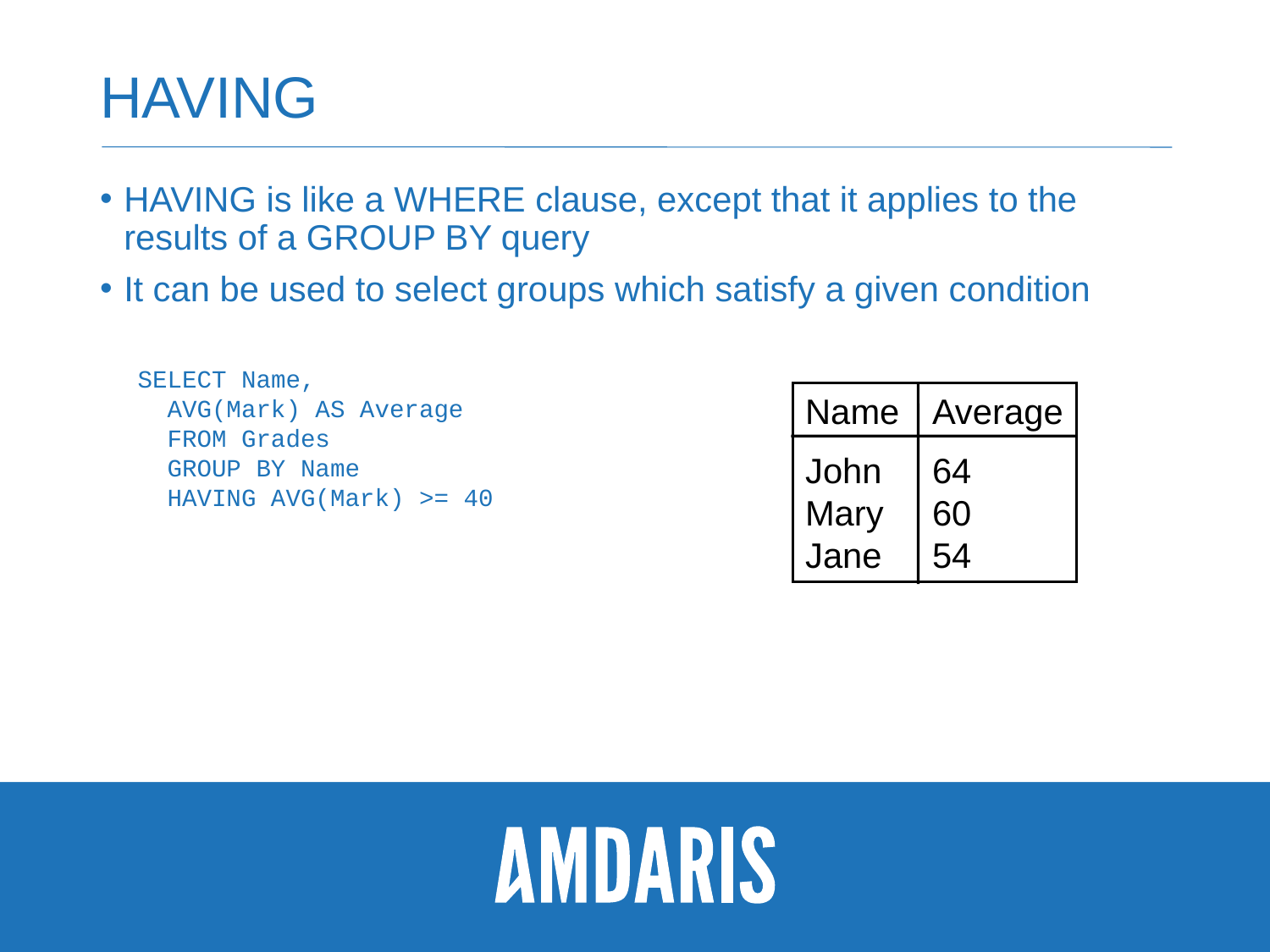

# HAVING
HAVING is like a WHERE clause, except that it applies to the results of a GROUP BY query
It can be used to select groups which satisfy a given condition
SELECT Name,
  AVG(Mark) AS Average
  FROM Grades
  GROUP BY Name
  HAVING AVG(Mark) >= 40
Name	Average

John	64
Mary	60
Jane	54